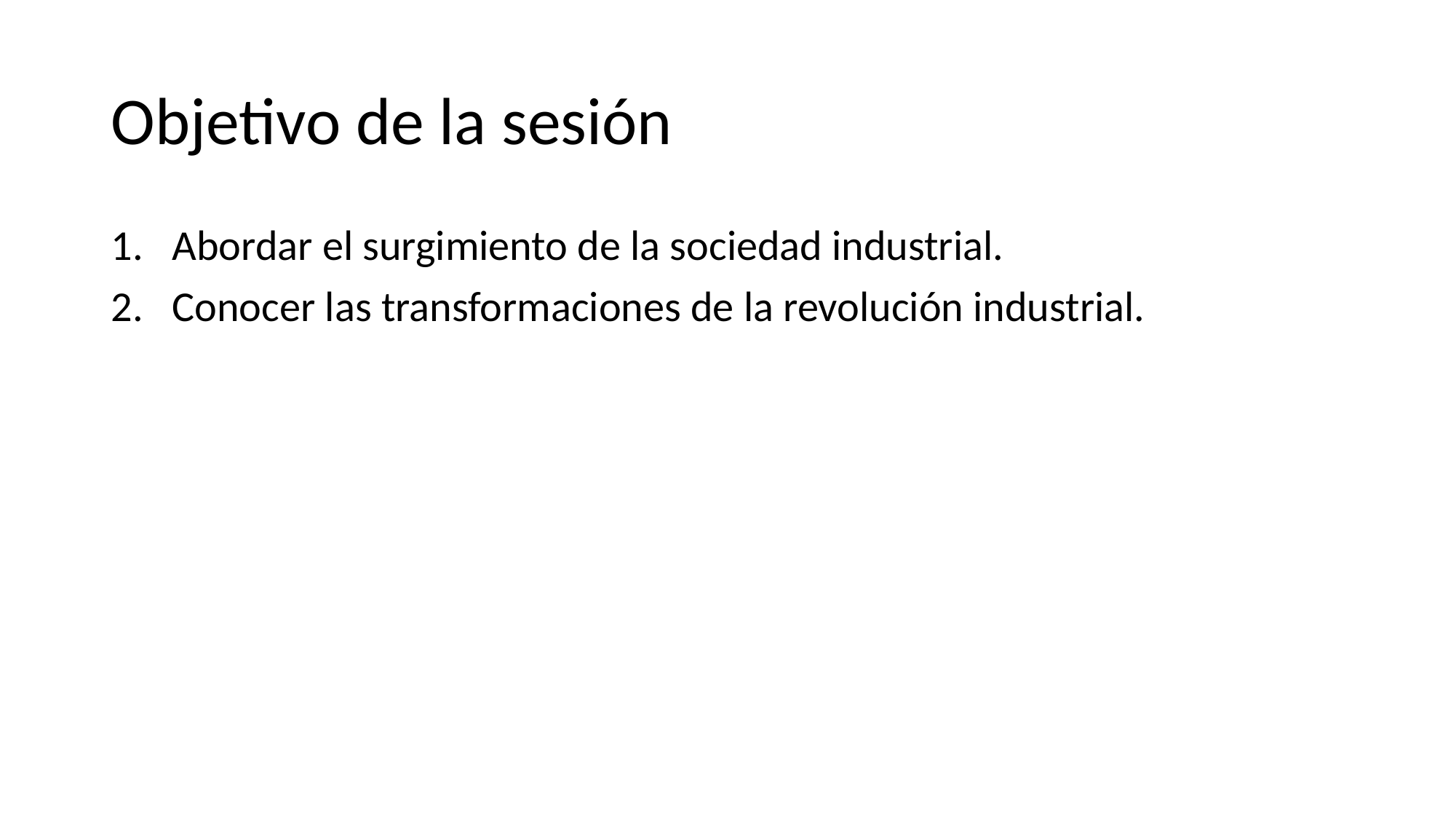

# Objetivo de la sesión
Abordar el surgimiento de la sociedad industrial.
Conocer las transformaciones de la revolución industrial.